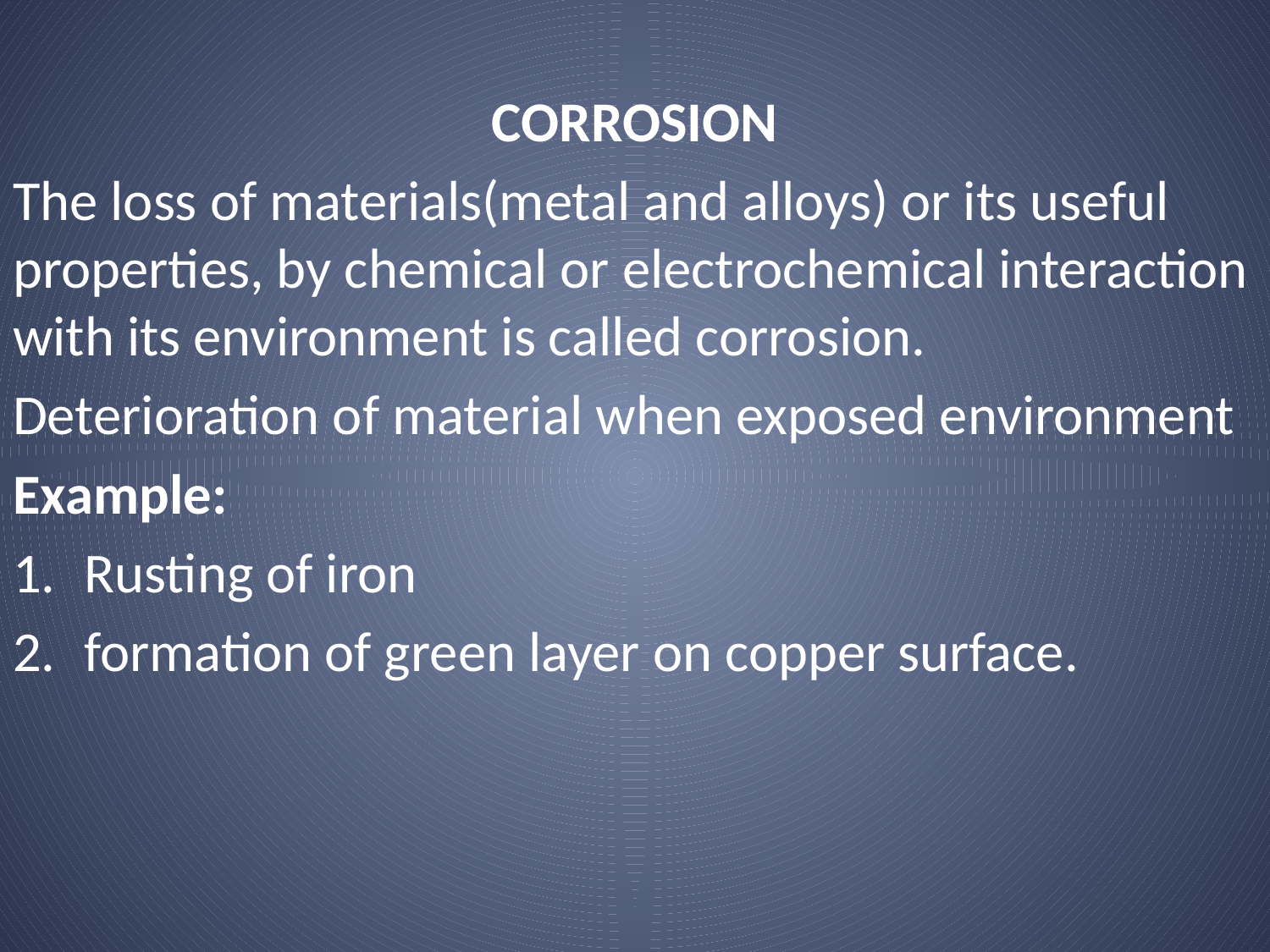

CORROSION
The loss of materials(metal and alloys) or its useful properties, by chemical or electrochemical interaction with its environment is called corrosion.
Deterioration of material when exposed environment
Example:
Rusting of iron
formation of green layer on copper surface.